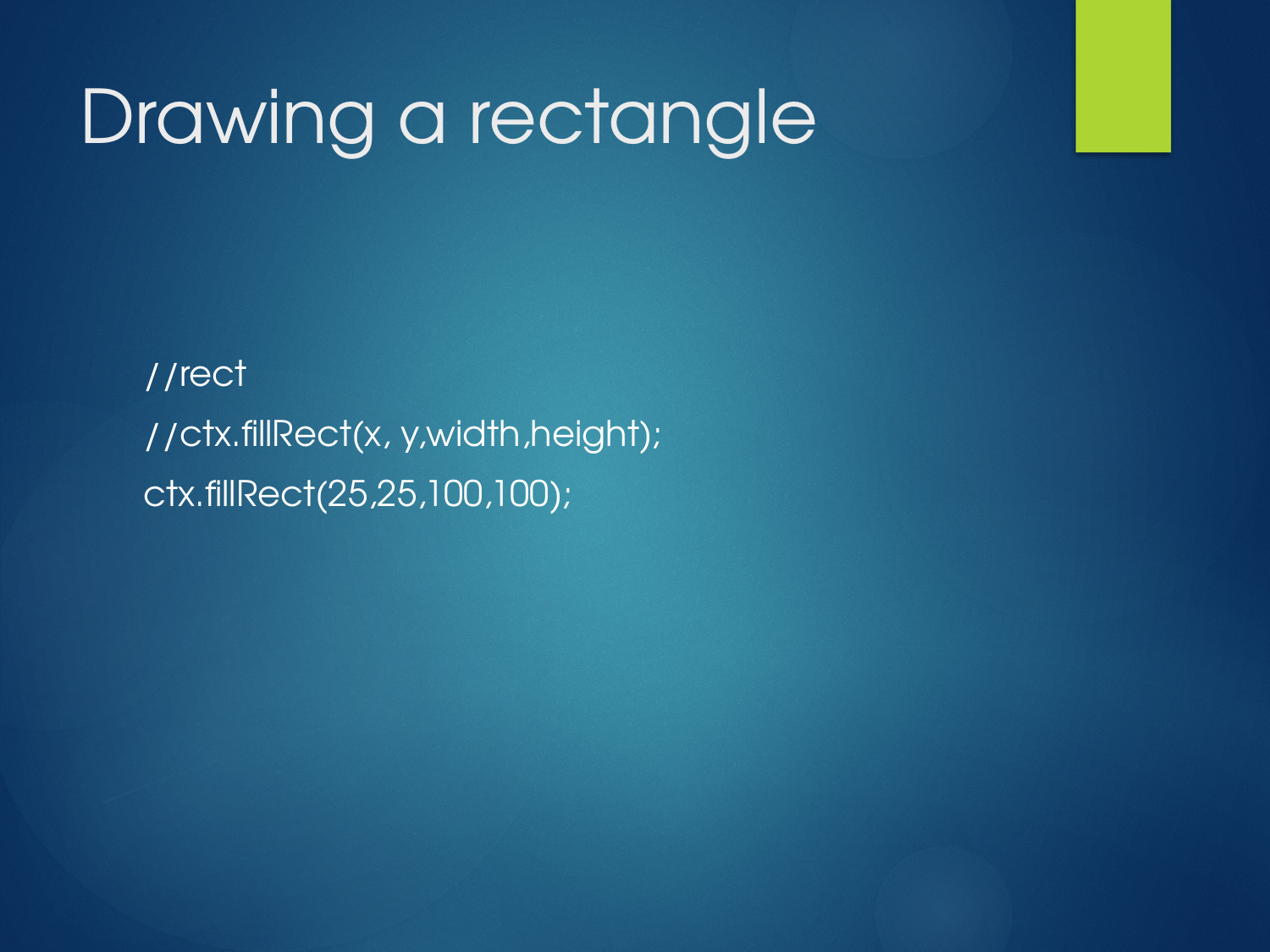

# Drawing a rectangle

//rect
//ctx.fillRect(x, y,width,height);
ctx.fillRect(25,25,100,100);